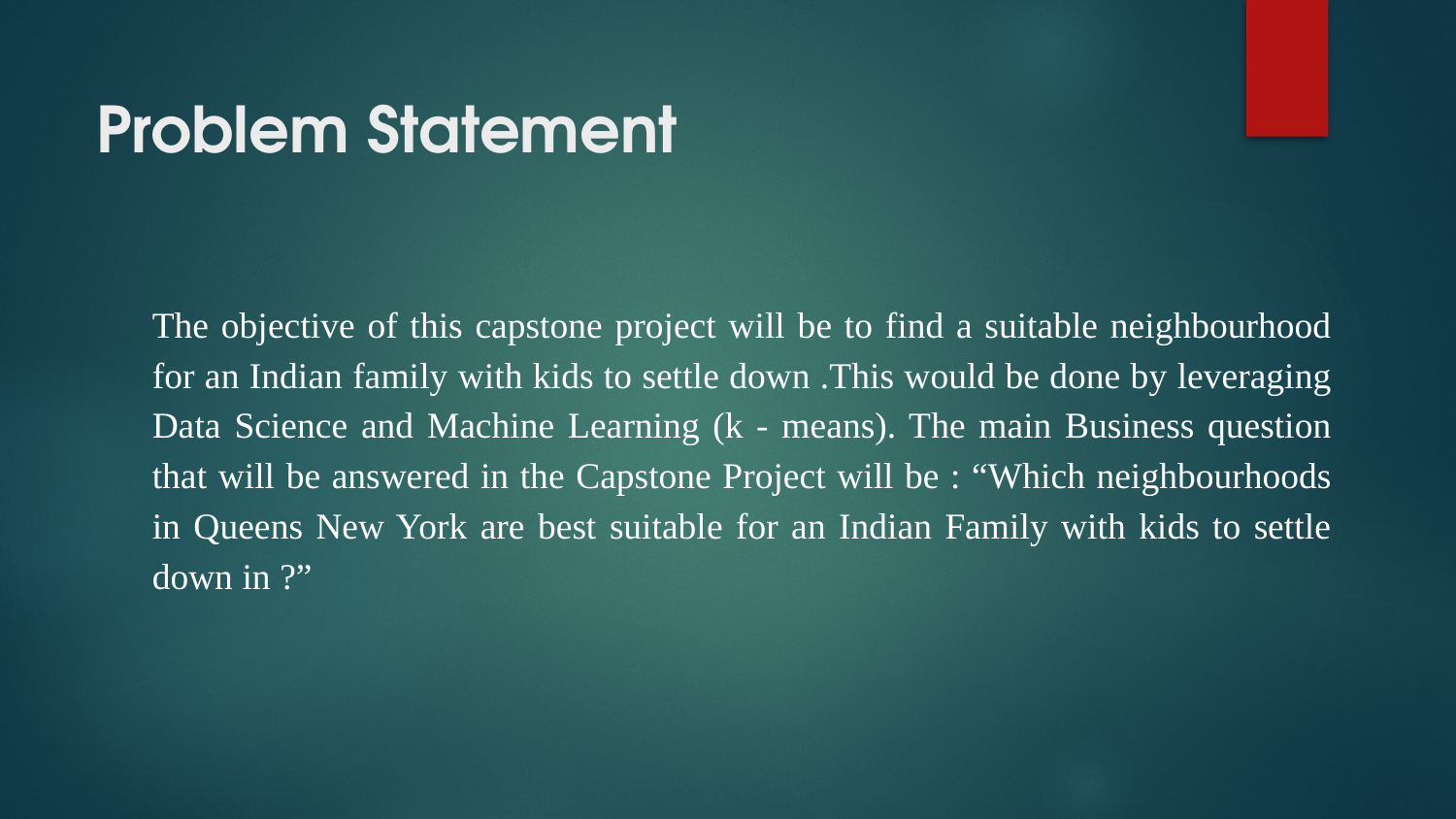

Problem Statement
The objective of this capstone project will be to find a suitable neighbourhood for an Indian family with kids to settle down .This would be done by leveraging Data Science and Machine Learning (k - means). The main Business question that will be answered in the Capstone Project will be : “Which neighbourhoods in Queens New York are best suitable for an Indian Family with kids to settle down in ?”